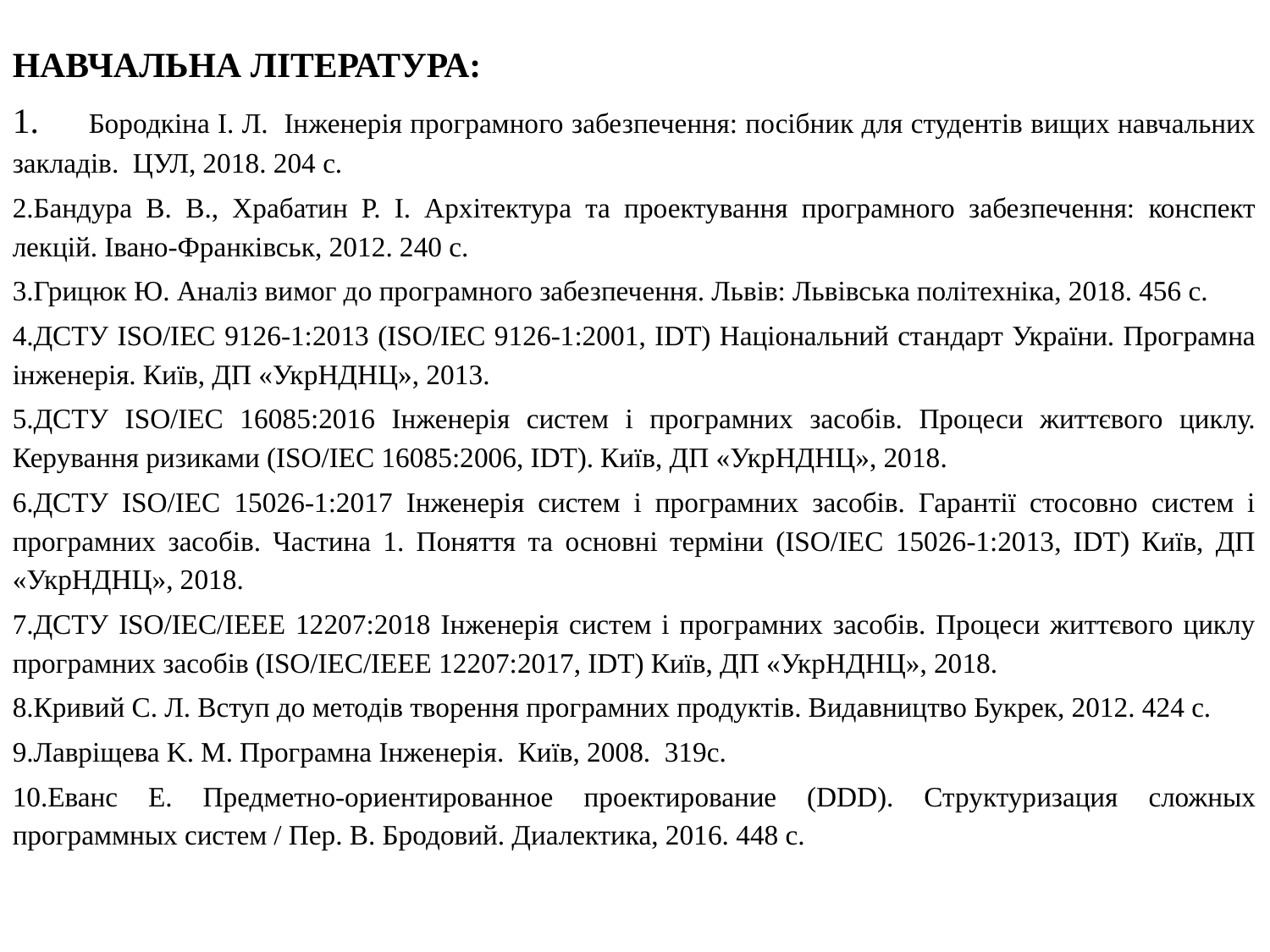

НАВЧАЛЬНА ЛІТЕРАТУРА:
     Бородкіна І. Л.  Інженерія програмного забезпечення: посібник для студентів вищих навчальних закладів.  ЦУЛ, 2018. 204 с.
Бандура В. В., Храбатин Р. І. Архітектура та проектування програмного забезпечення: конспект лекцій. Івано-Франківськ, 2012. 240 с.
Грицюк Ю. Аналіз вимог до програмного забезпечення. Львів: Львівська політехніка, 2018. 456 с.
ДСТУ ІSО/ІЕС 9126-1:2013 (ІSО/ІЕС 9126-1:2001, IDТ) Національний стандарт України. Програмна інженерія. Київ, ДП «УкрНДНЦ», 2013.
ДСТУ ISO/IEC 16085:2016 Інженерія систем і програмних засобів. Процеси життєвого циклу. Керування ризиками (ISO/IEC 16085:2006, IDT). Київ, ДП «УкрНДНЦ», 2018.
ДСТУ ISO/IEC 15026-1:2017 Інженерія систем і програмних засобів. Гарантії стосовно систем і програмних засобів. Частина 1. Поняття та основні терміни (ISO/IEC 15026-1:2013, IDТ) Київ, ДП «УкрНДНЦ», 2018.
ДСТУ ISO/IEC/IEEE 12207:2018 Інженерія систем і програмних засобів. Процеси життєвого циклу програмних засобів (ISO/IEC/IEEE 12207:2017, IDT) Київ, ДП «УкрНДНЦ», 2018.
Кривий С. Л. Вступ до методів творення програмних продуктів. Видавництво Букрек, 2012. 424 с.
Лавріщева K. M. Програмна Інженерія.  Київ, 2008.  319с.
Еванс Е. Предметно-ориентированное проектирование (DDD). Структуризация сложных программных систем / Пер. В. Бродовий. Диалектика, 2016. 448 с.